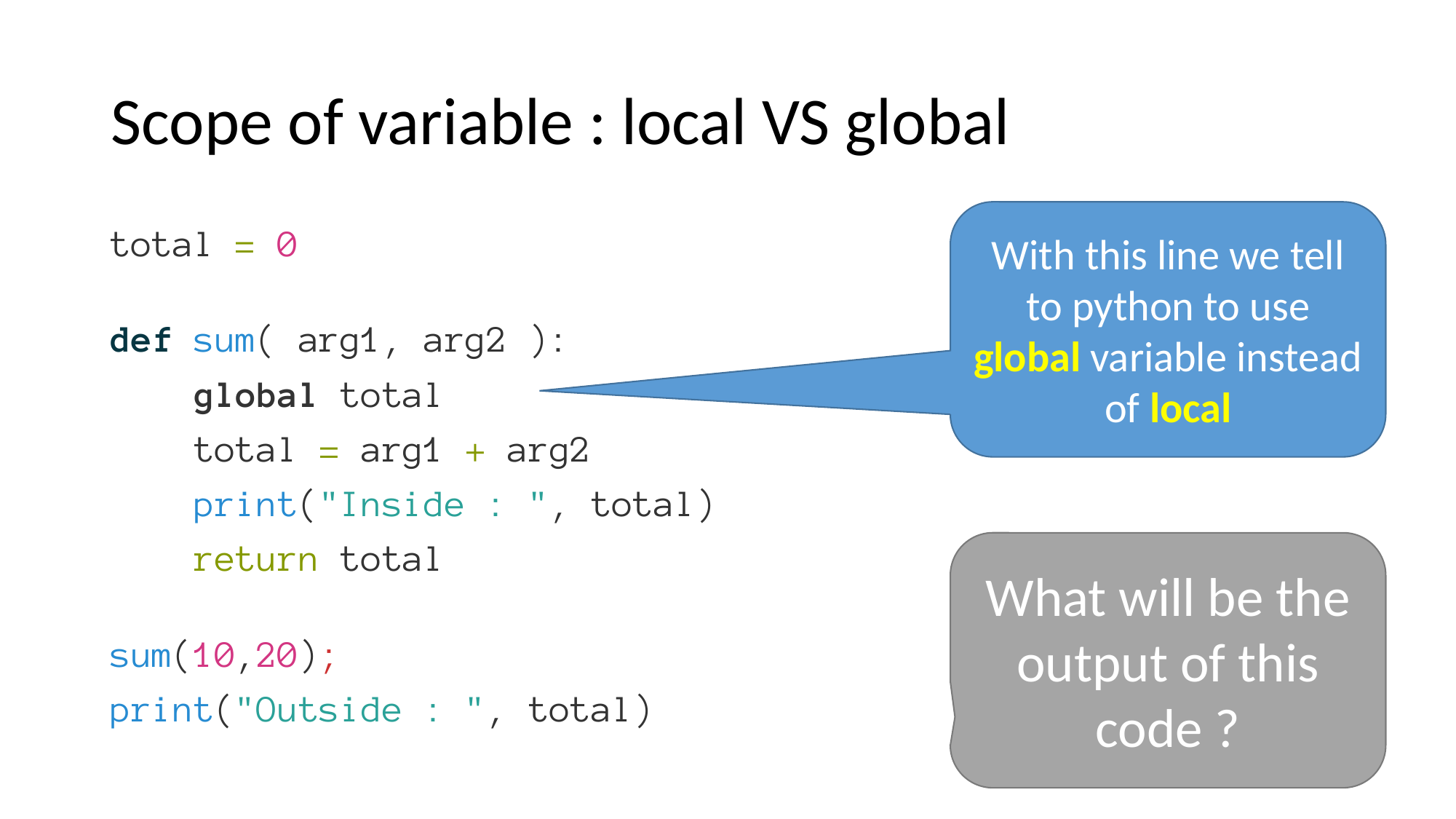

# Scope of variable : local VS global
With this line we tell to python to use global variable instead of local
total = 0
def sum( arg1, arg2 ):
    global total
    total = arg1 + arg2
    print("Inside : ", total)
    return total
sum(10,20);
print("Outside : ", total)

What will be the output of this code ?